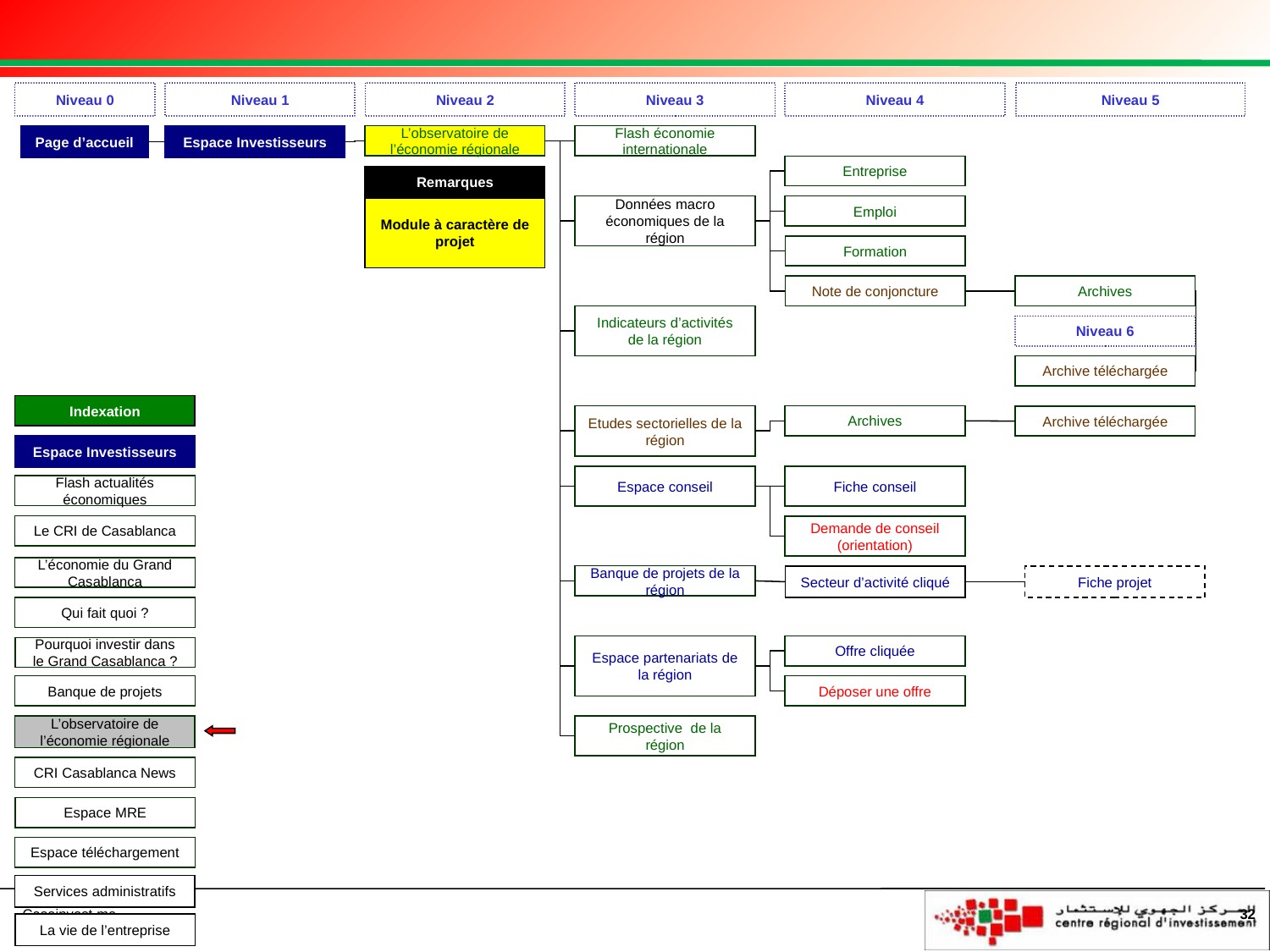

Niveau 0
Niveau 1
Niveau 2
Niveau 3
Niveau 4
Niveau 5
Page d’accueil
Espace Investisseurs
L’observatoire de l’économie régionale
Flash économie internationale
Entreprise
Remarques
Données macro économiques de la région
Emploi
Module à caractère de projet
Formation
Note de conjoncture
Archives
Indicateurs d’activités de la région
Niveau 6
Archive téléchargée
Indexation
Etudes sectorielles de la région
Archives
Archive téléchargée
Espace Investisseurs
Espace conseil
Fiche conseil
Flash actualités économiques
Le CRI de Casablanca
Demande de conseil
(orientation)
L’économie du Grand Casablanca
Banque de projets de la région
Secteur d’activité cliqué
Fiche projet
Qui fait quoi ?
Espace partenariats de la région
Offre cliquée
Pourquoi investir dans le Grand Casablanca ?
Banque de projets
Déposer une offre
L’observatoire de l’économie régionale
Prospective  de la région

CRI Casablanca News
Espace MRE
Espace téléchargement
Services administratifs
32
La vie de l’entreprise